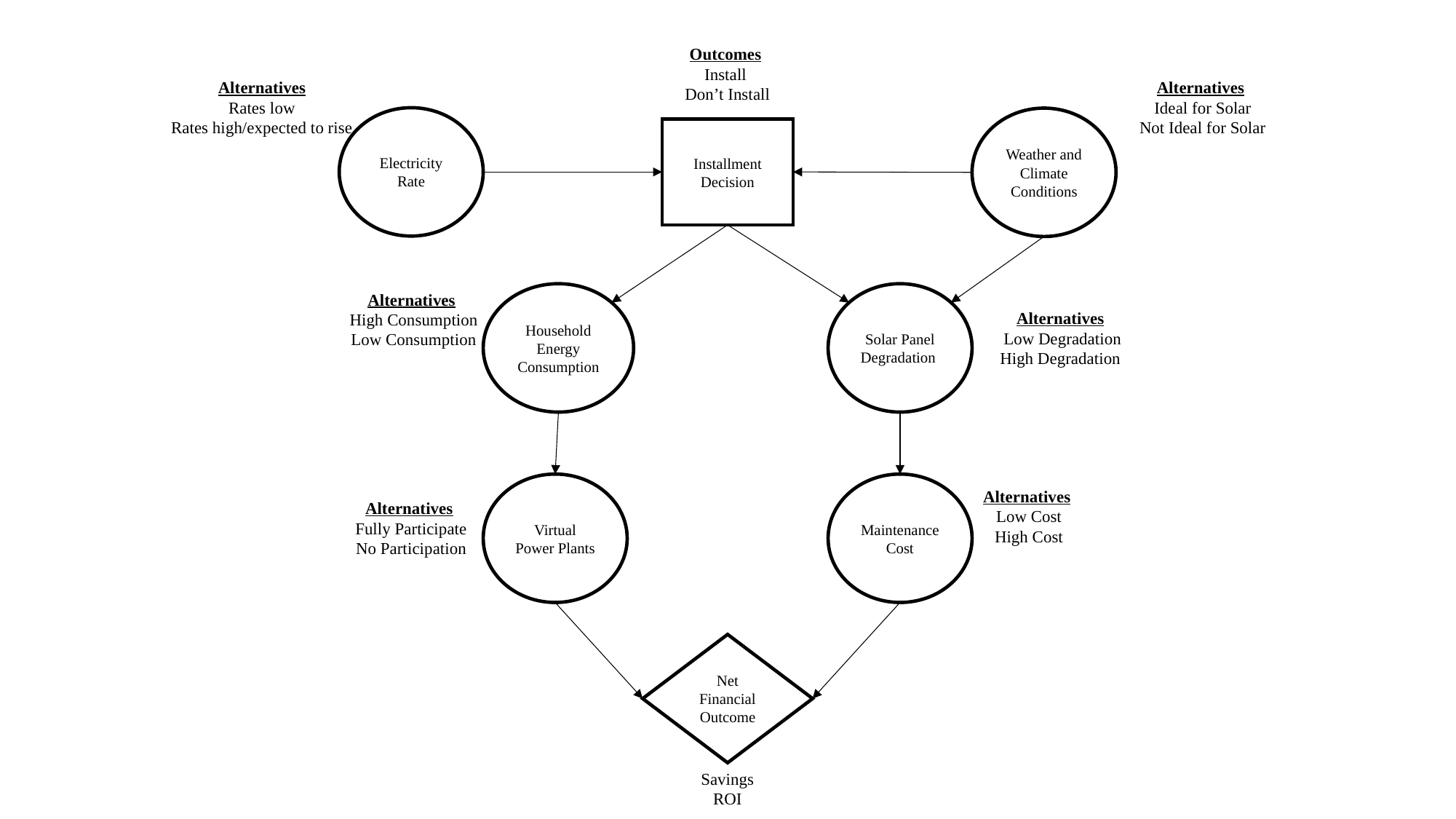

Outcomes
Install
Don’t Install
Alternatives
Rates low
Rates high/expected to rise
Alternatives
Ideal for Solar
Not Ideal for Solar
Electricity Rate
Weather and Climate Conditions
Installment Decision
Alternatives
High Consumption
Low Consumption
Household Energy Consumption
Solar Panel Degradation
Alternatives
Low Degradation
High Degradation
Virtual Power Plants
Maintenance Cost
Alternatives
Low Cost
High Cost
Alternatives
Fully Participate
No Participation
Net Financial Outcome
Savings
ROI